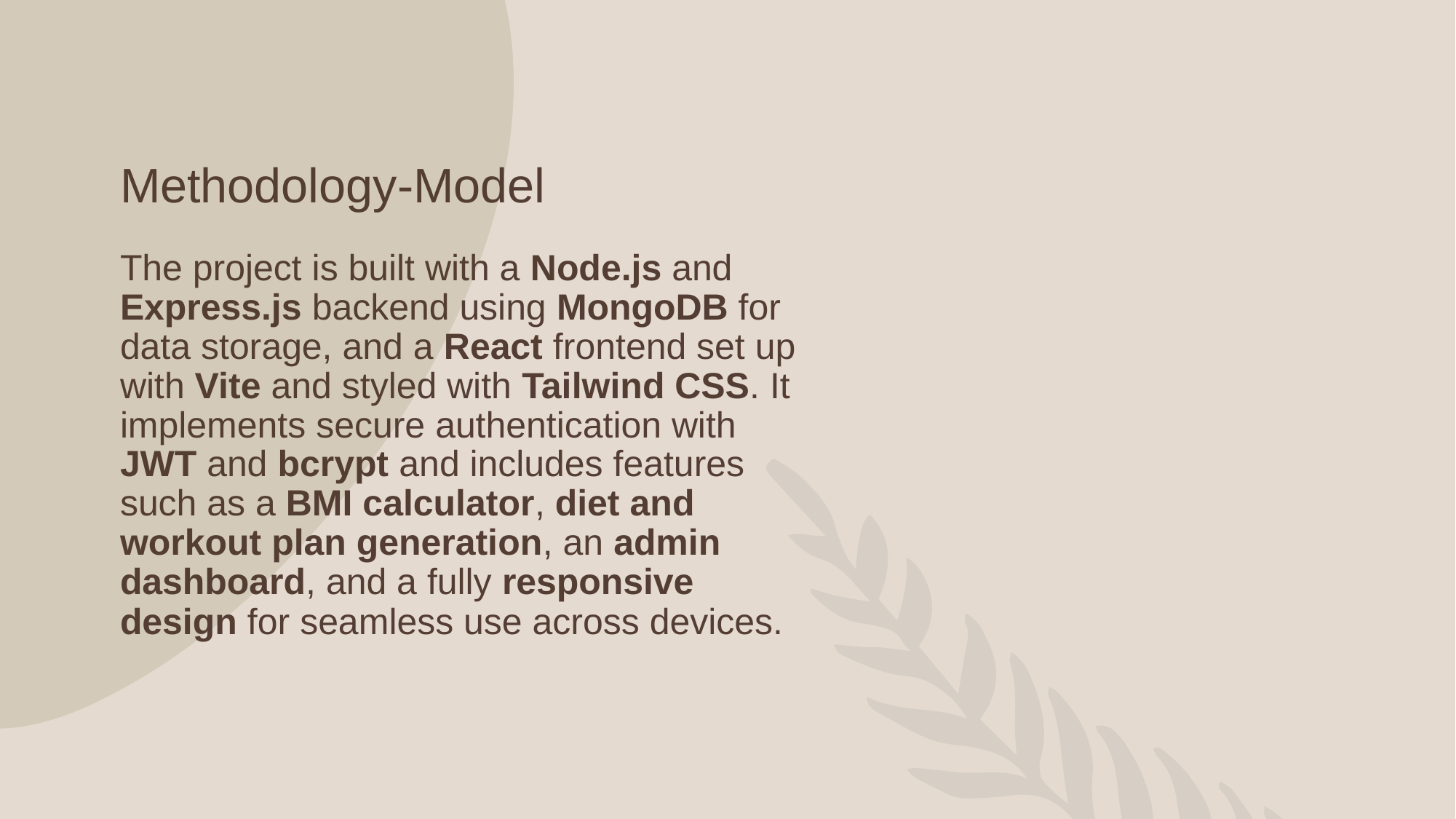

# Methodology-Model
The project is built with a Node.js and Express.js backend using MongoDB for data storage, and a React frontend set up with Vite and styled with Tailwind CSS. It implements secure authentication with JWT and bcrypt and includes features such as a BMI calculator, diet and workout plan generation, an admin dashboard, and a fully responsive design for seamless use across devices.